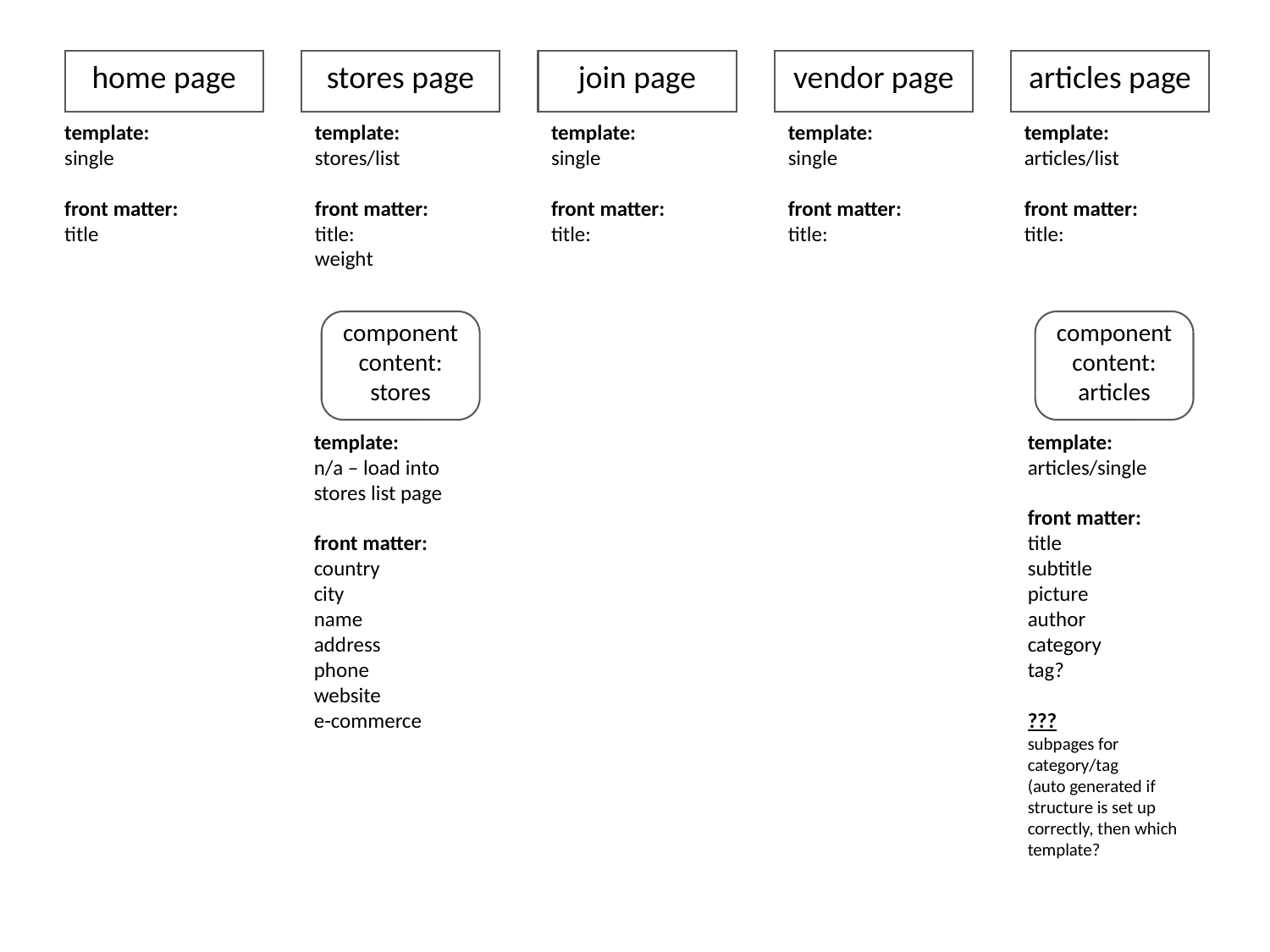

home page
stores page
join page
vendor page
articles page

template:
single

front matter:
title

template:
stores/list

front matter:
title:
weight
template:
single

front matter:
title:
template:
single

front matter:
title:
template:
articles/list

front matter:
title:
component
content:
stores
component
content:
articles

template:
n/a – load into stores list page

front matter:
country
city
name
address
phone
website
e-commerce

template:
articles/single

front matter:
title
subtitle
picture
author
category
tag?

???
subpages for category/tag
(auto generated if structure is set up correctly, then which template?